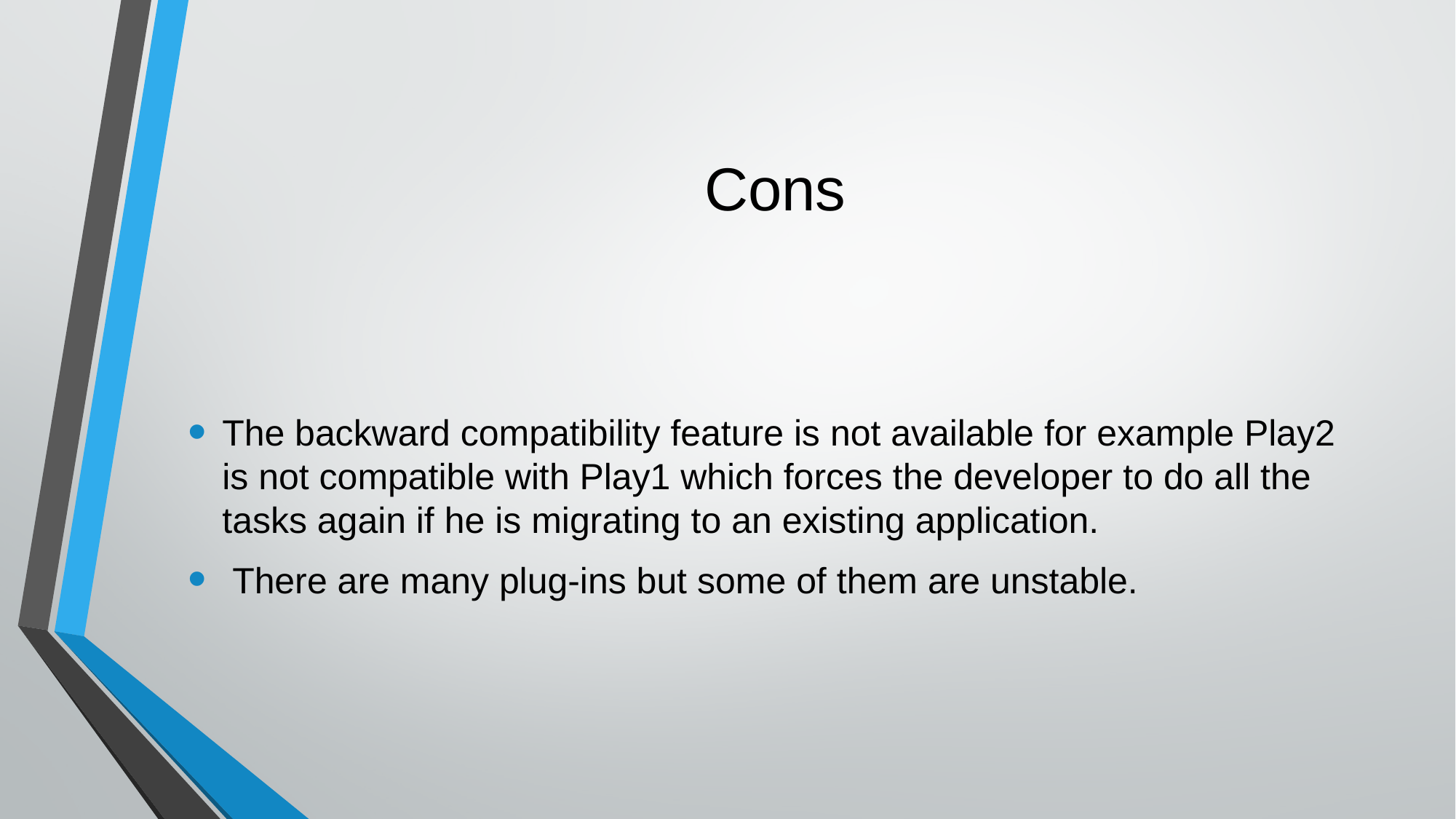

# Cons
The backward compatibility feature is not available for example Play2 is not compatible with Play1 which forces the developer to do all the tasks again if he is migrating to an existing application.
 There are many plug-ins but some of them are unstable.